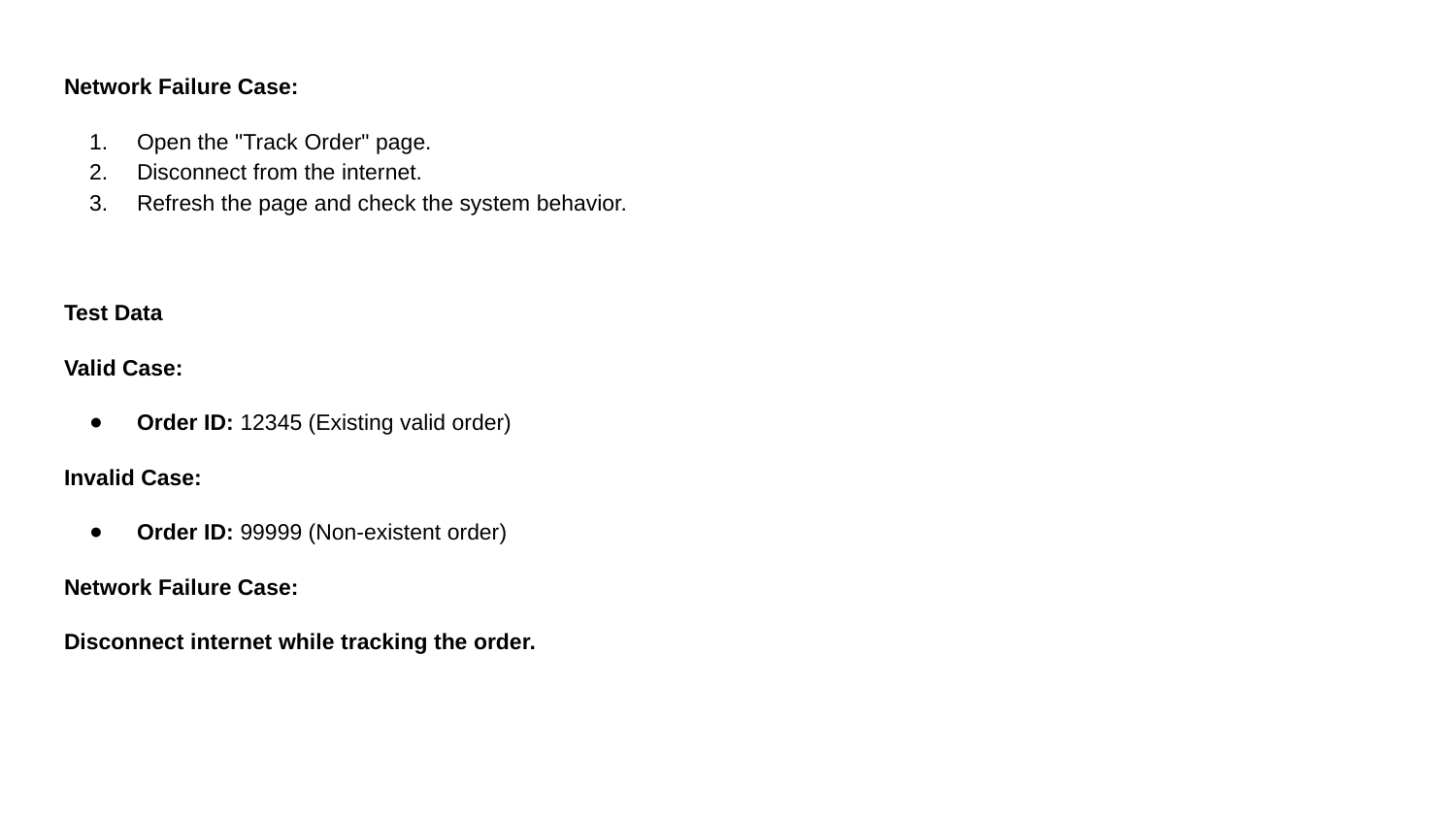

Network Failure Case:
Open the "Track Order" page.
Disconnect from the internet.
Refresh the page and check the system behavior.

Test Data
Valid Case:
Order ID: 12345 (Existing valid order)
Invalid Case:
Order ID: 99999 (Non-existent order)
Network Failure Case:
Disconnect internet while tracking the order.